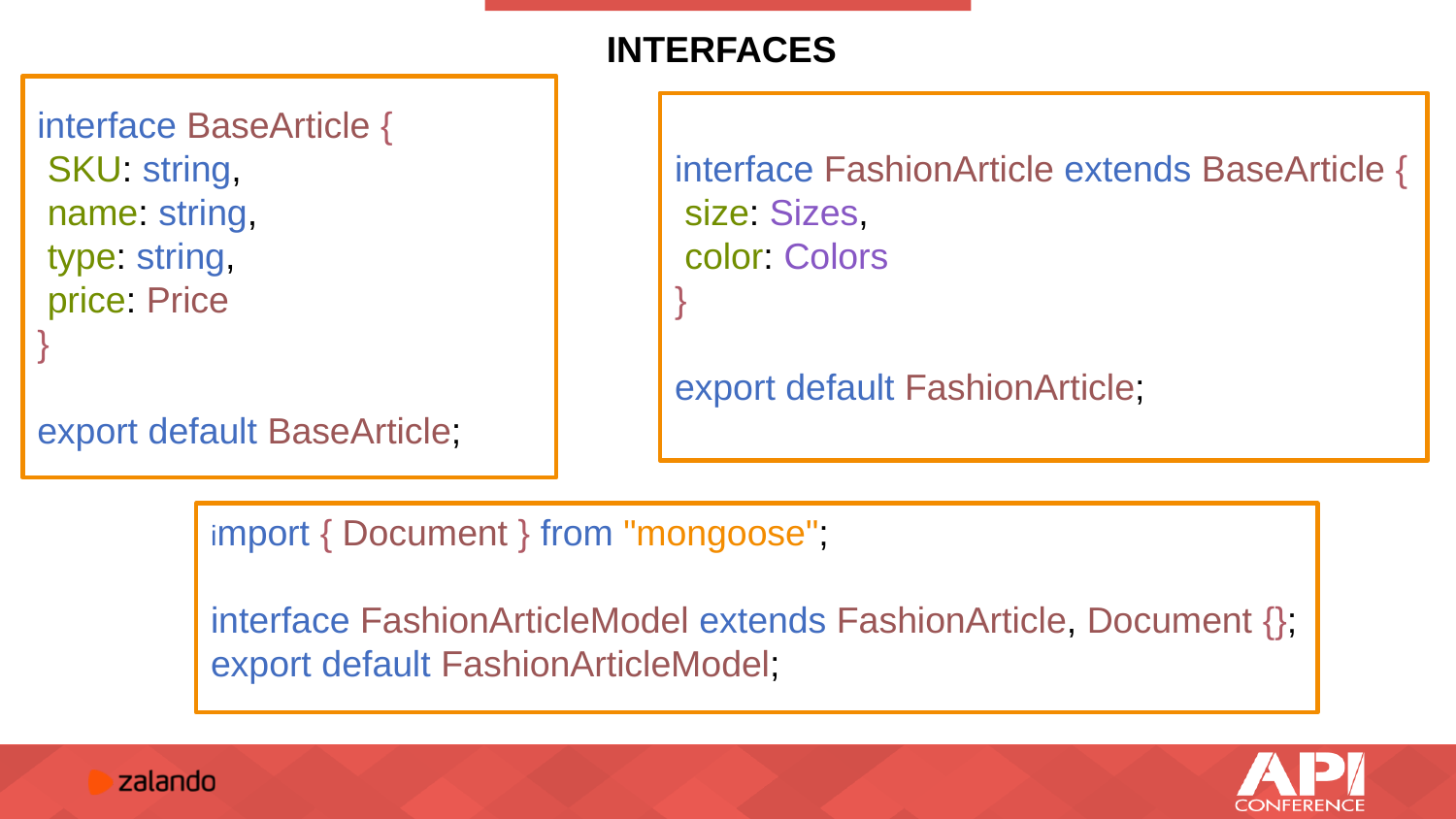

# INTERFACES

interface BaseArticle {
 SKU: string,
 name: string,
 type: string,
 price: Price
}

export default BaseArticle;

interface FashionArticle extends BaseArticle {
 size: Sizes,
 color: Colors
}

export default FashionArticle;

import { Document } from "mongoose";

interface FashionArticleModel extends FashionArticle, Document {};
export default FashionArticleModel;